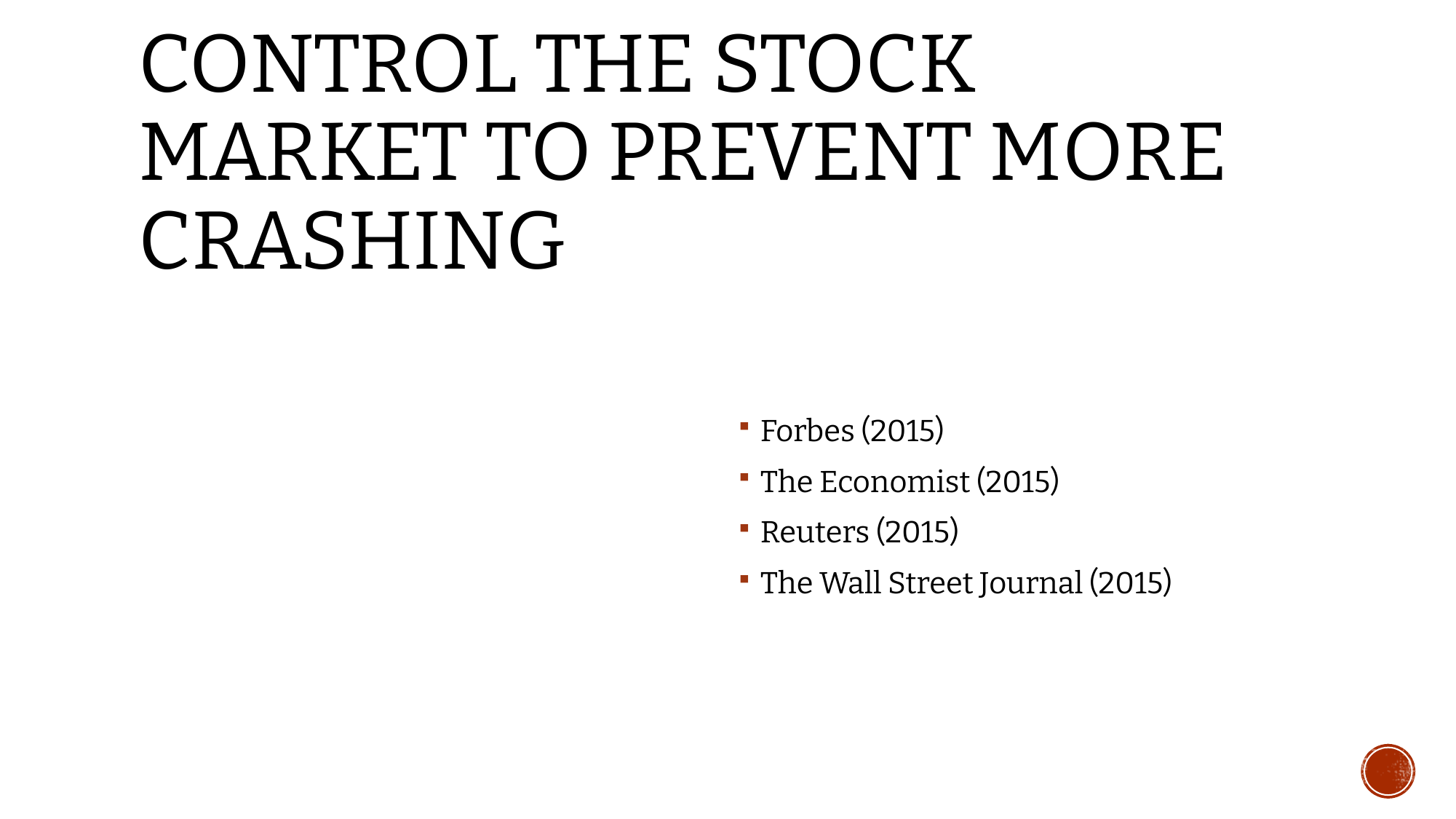

# Control the stock market to prevent more crashing
Forbes (2015)
The Economist (2015)
Reuters (2015)
The Wall Street Journal (2015)